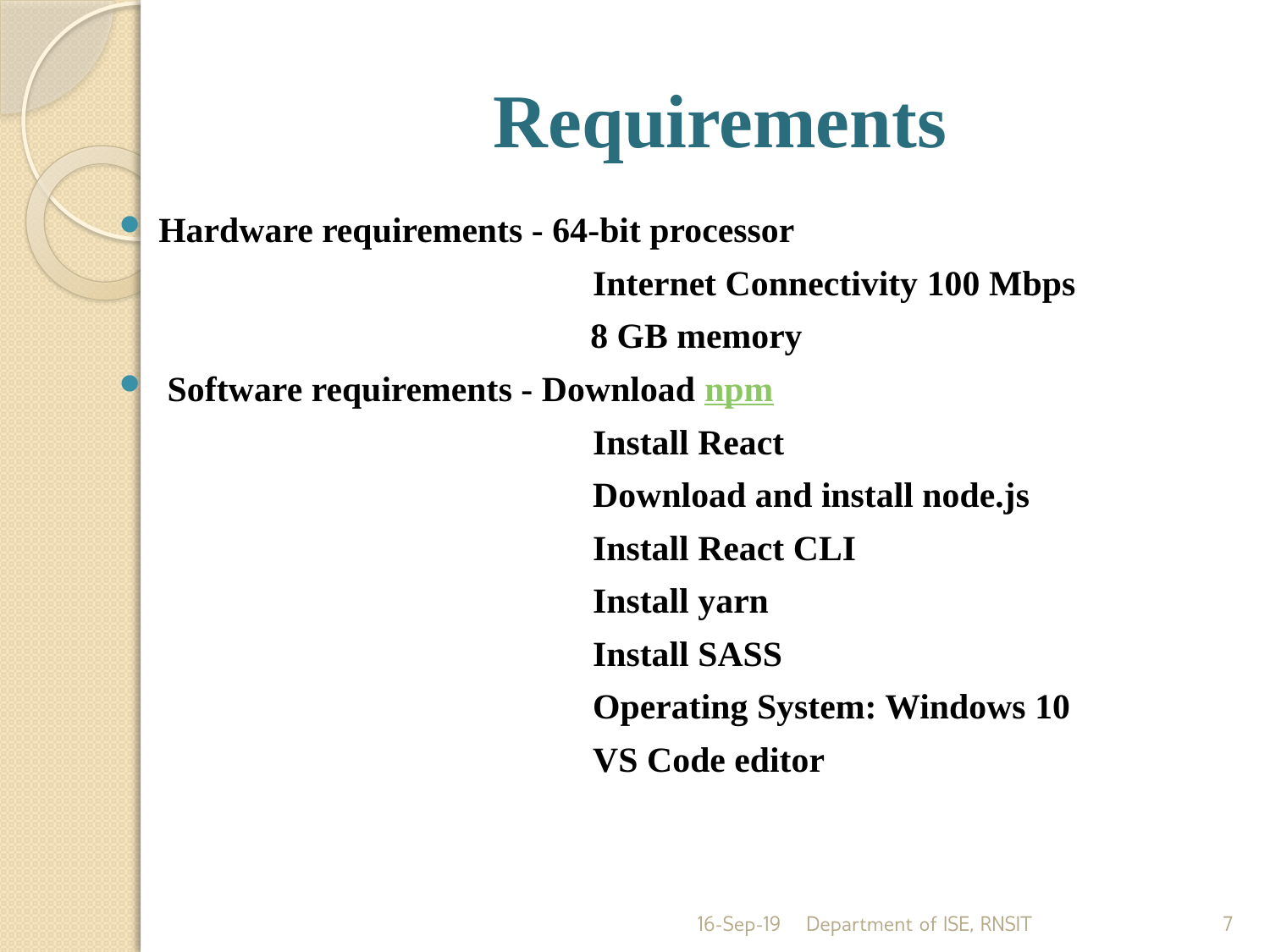

# Requirements
Hardware requirements - 64-bit processor
				      Internet Connectivity 100 Mbps
			                    8 GB memory
 Software requirements - Download npm
				      Install React
				      Download and install node.js
				      Install React CLI
				      Install yarn
				      Install SASS
				      Operating System: Windows 10
				      VS Code editor

16-Sep-19
Department of ISE, RNSIT
7